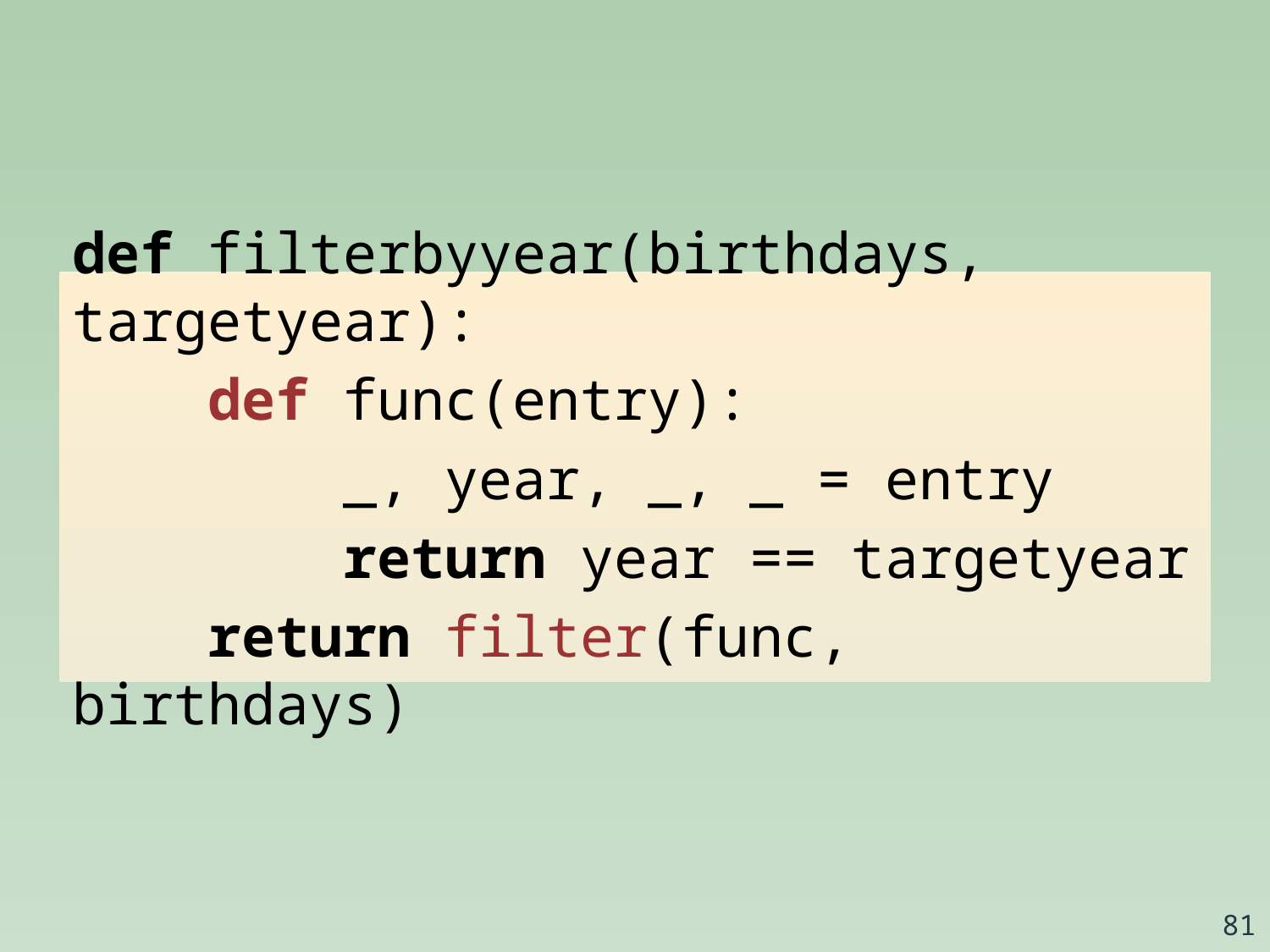

def filterbyyear(birthdays, targetyear):
    def func(entry):
        _, year, _, _ = entry
        return year == targetyear
    return filter(func, birthdays)
81